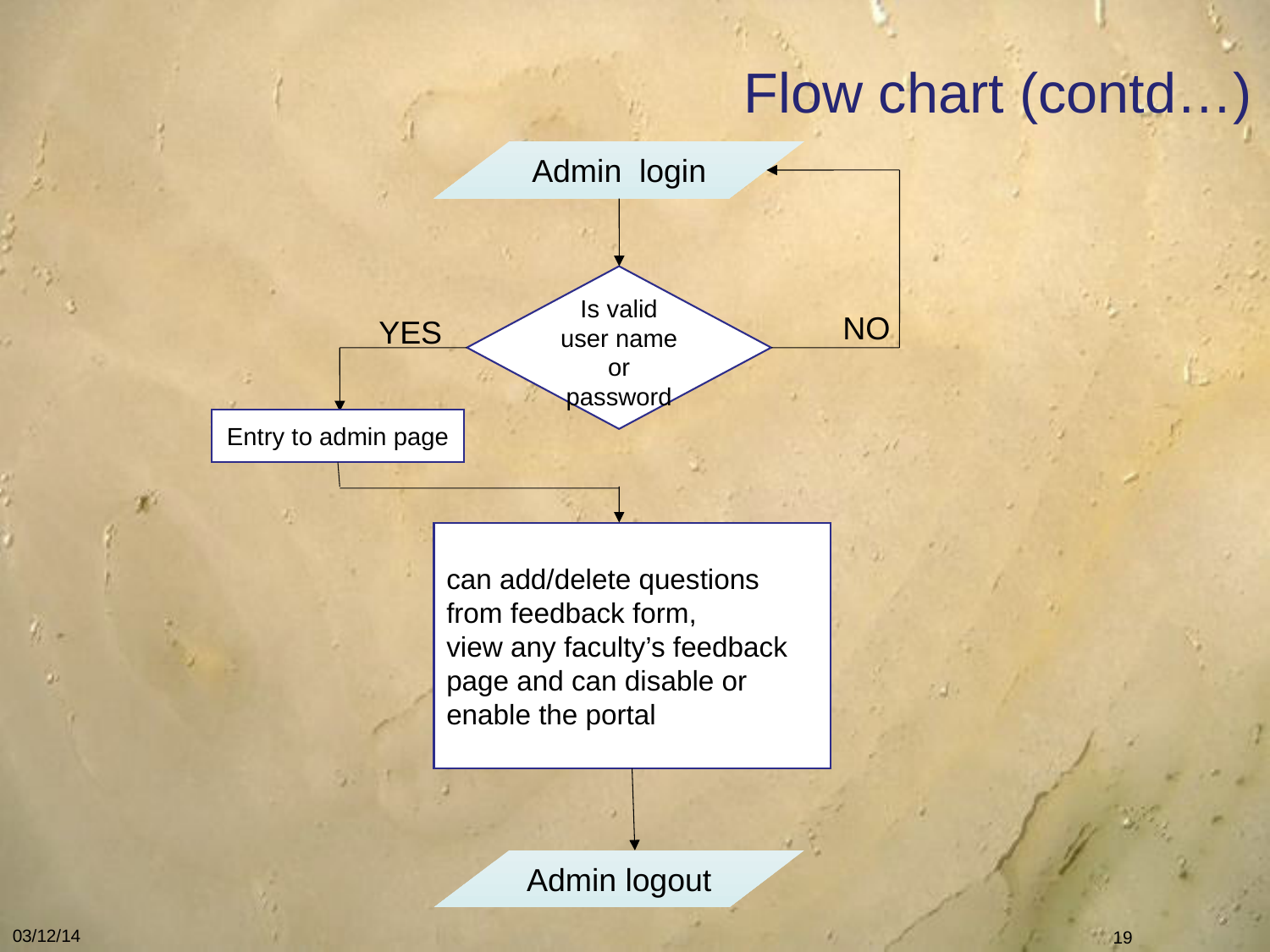

Flow chart (contd…)
Admin  login

Is valid user name or password

NO
YES

Entry to admin page

can add/delete questions from feedback form,
view any faculty’s feedback page and can disable or enable the portal

Admin logout
03/12/14

19